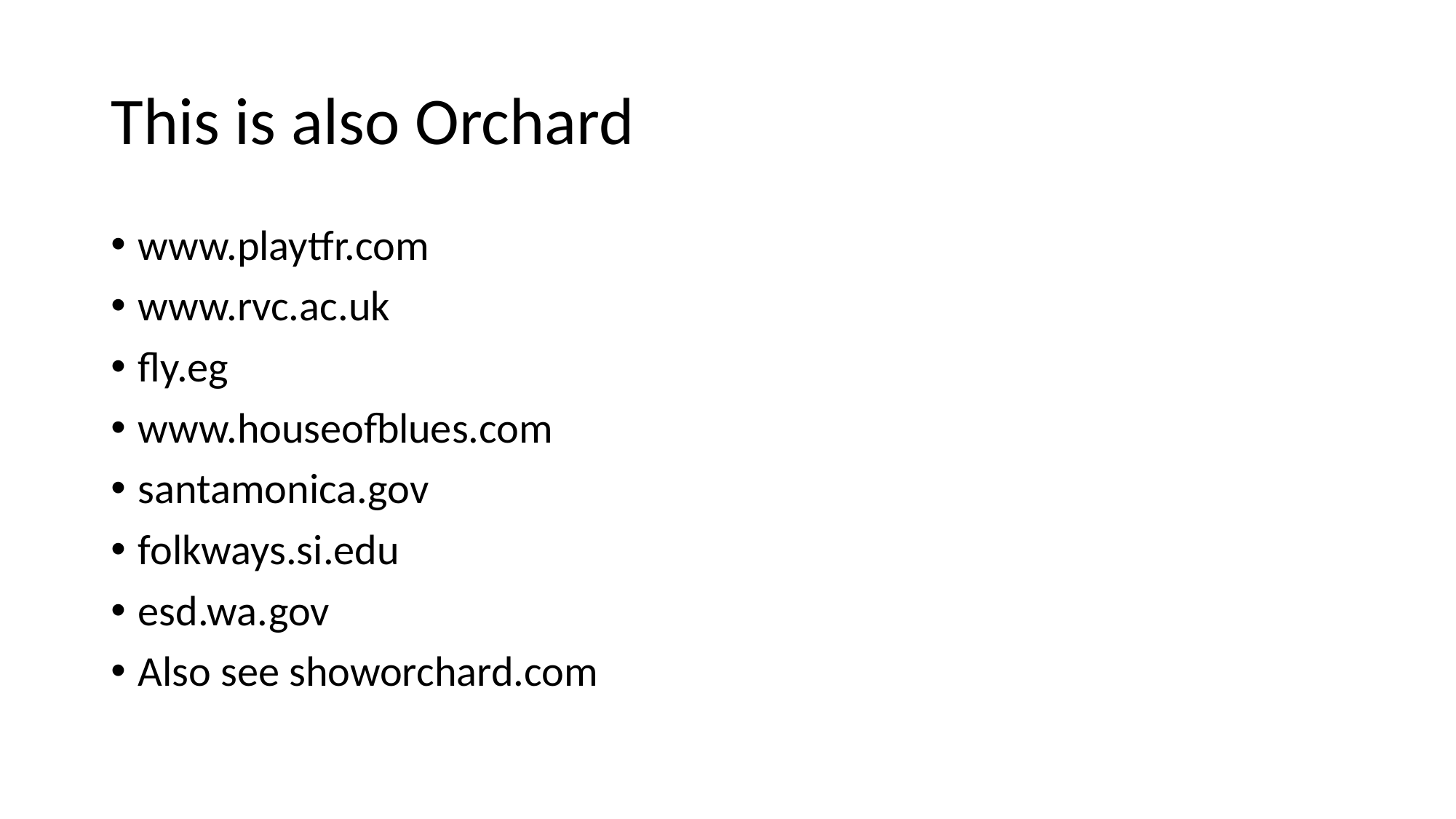

# This is also Orchard
www.playtfr.com
www.rvc.ac.uk
fly.eg
www.houseofblues.com
santamonica.gov
folkways.si.edu
esd.wa.gov
Also see showorchard.com